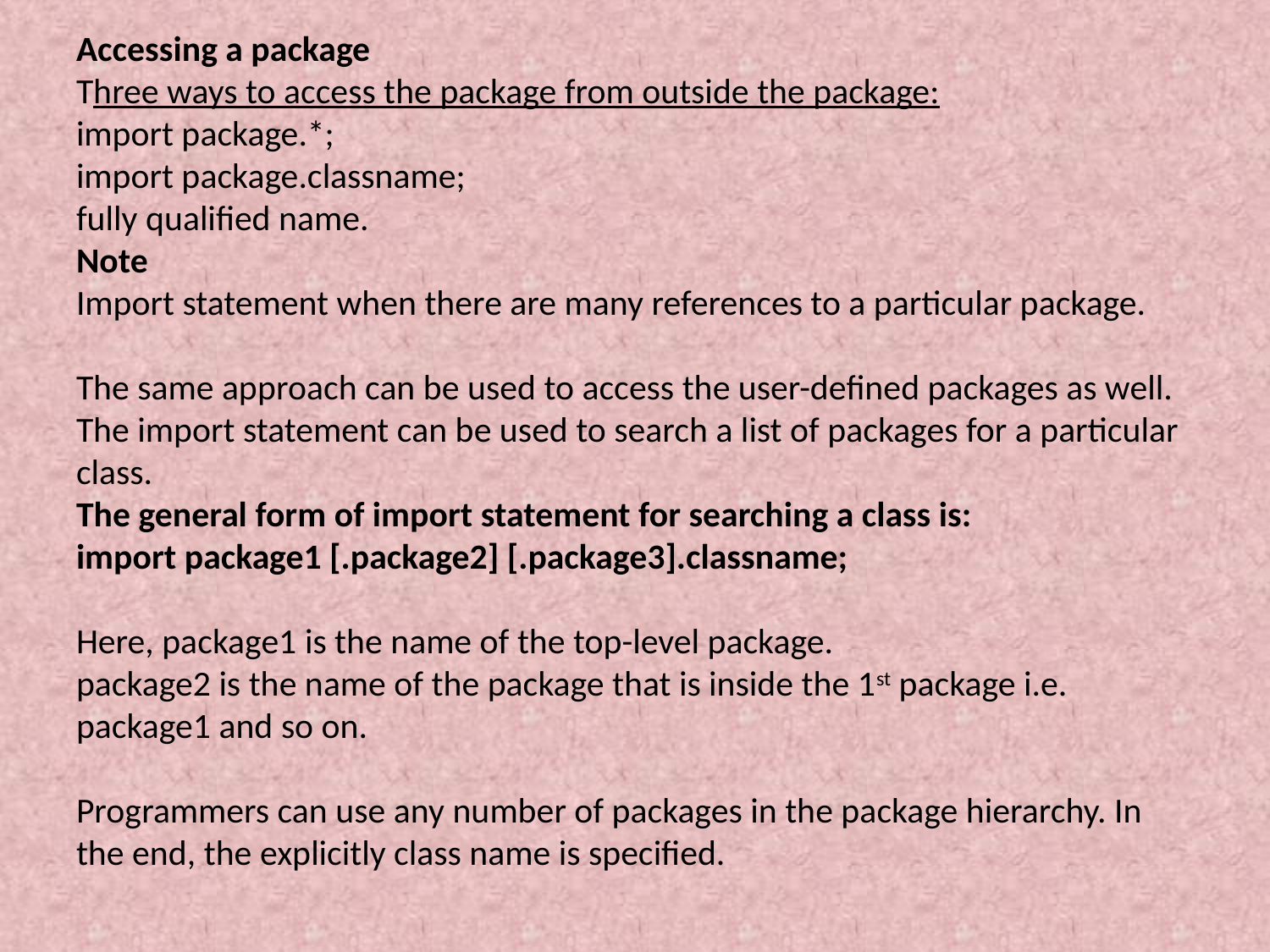

# Accessing a package Three ways to access the package from outside the package: import package.*; import package.classname; fully qualified name. Note Import statement when there are many references to a particular package. The same approach can be used to access the user-defined packages as well. The import statement can be used to search a list of packages for a particular class. The general form of import statement for searching a class is: import package1 [.package2] [.package3].classname; Here, package1 is the name of the top-level package. package2 is the name of the package that is inside the 1st package i.e. package1 and so on. Programmers can use any number of packages in the package hierarchy. In the end, the explicitly class name is specified.